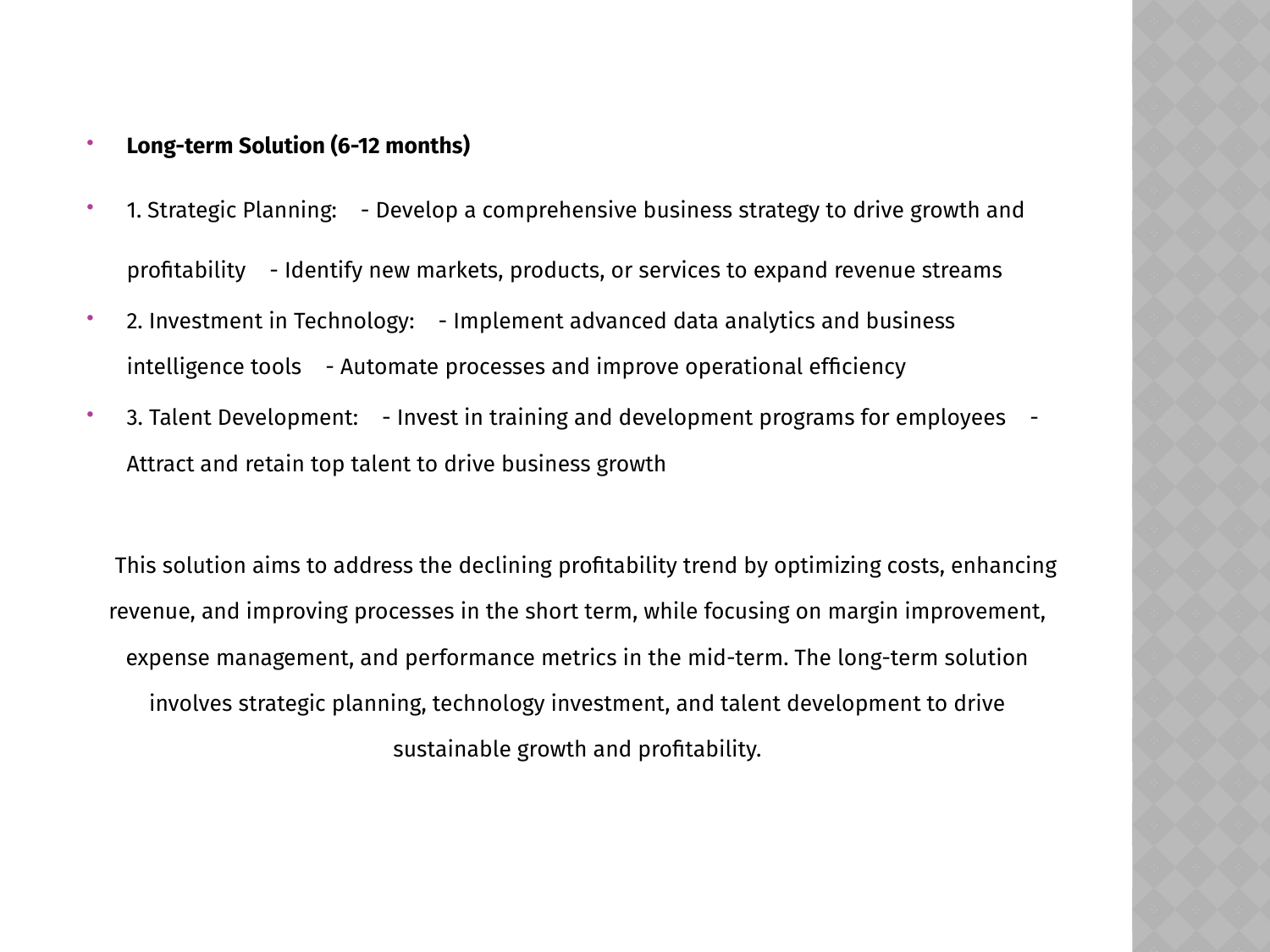

Long-term Solution (6-12 months)
1. Strategic Planning:    - Develop a comprehensive business strategy to drive growth and profitability    - Identify new markets, products, or services to expand revenue streams
2. Investment in Technology:    - Implement advanced data analytics and business intelligence tools    - Automate processes and improve operational efficiency
3. Talent Development:    - Invest in training and development programs for employees    - Attract and retain top talent to drive business growth

   This solution aims to address the declining profitability trend by optimizing costs, enhancing revenue, and improving processes in the short term, while focusing on margin improvement, expense management, and performance metrics in the mid-term. The long-term solution involves strategic planning, technology investment, and talent development to drive sustainable growth and profitability.